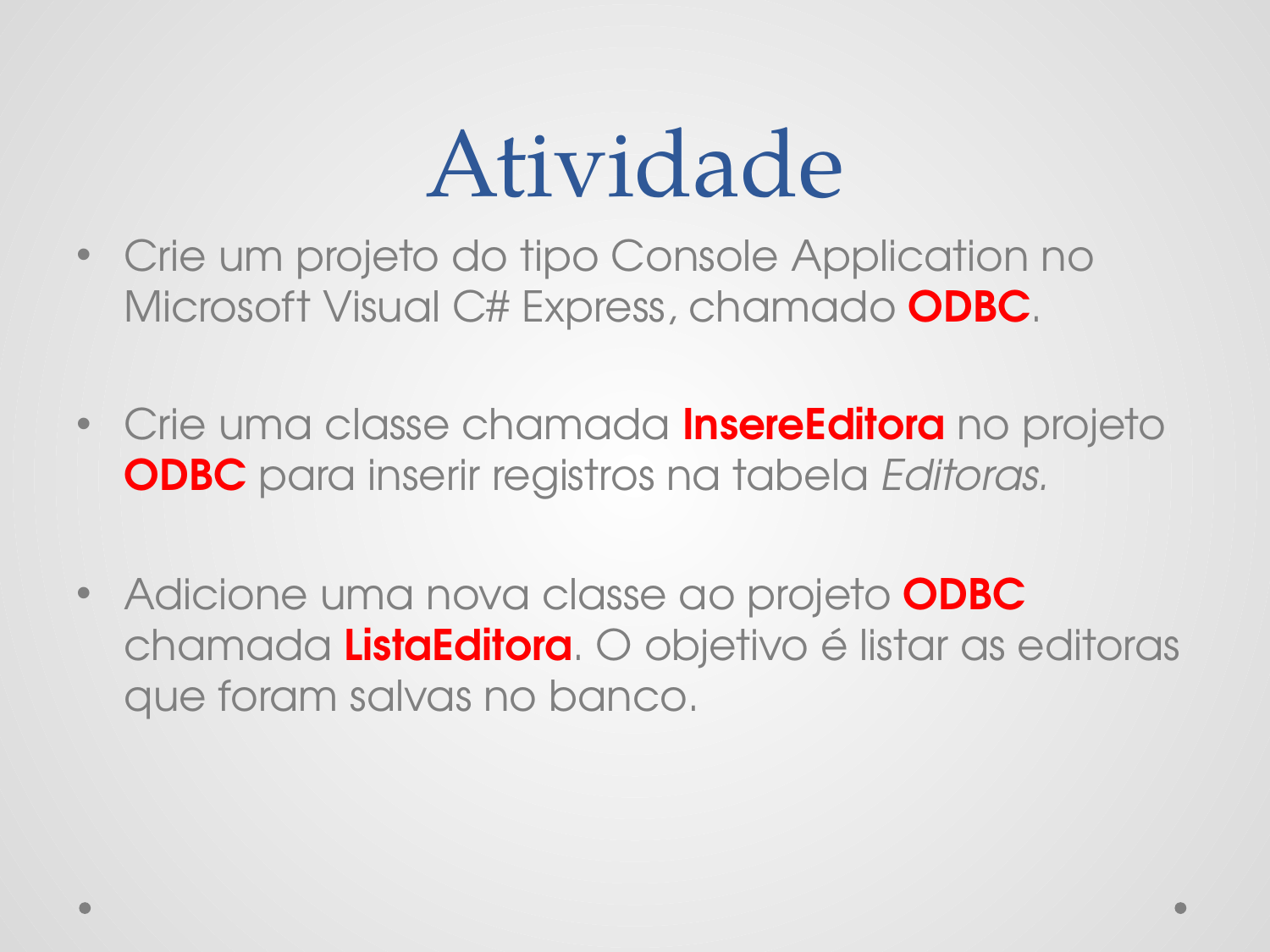

# Atividade
Crie um projeto do tipo Console Application no Microsoft Visual C# Express, chamado ODBC.

Crie uma classe chamada InsereEditora no projeto ODBC para inserir registros na tabela Editoras.

Adicione uma nova classe ao projeto ODBC chamada ListaEditora. O objetivo é listar as editoras que foram salvas no banco.